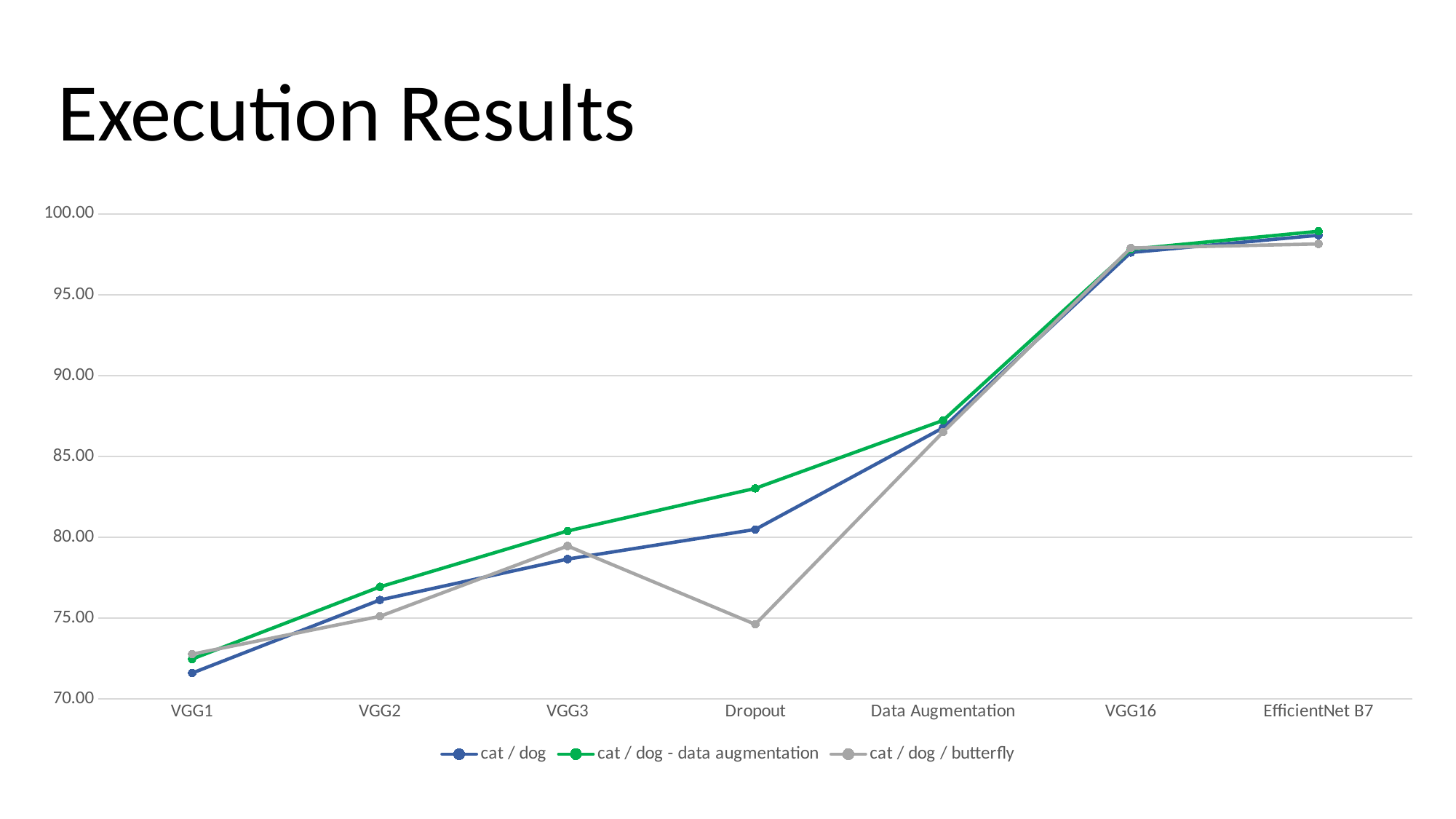

# Execution Results

### Chart

| Category | cat / dog | cat / dog - data augmentation | cat / dog / butterfly |
|---|---|---|---|
| VGG1 | 71.588 | 72.46 | 72.759 |
| VGG2 | 76.111 | 76.921 | 75.099 |
| VGG3 | 78.643 | 80.381 | 79.453 |
| Dropout | 80.475 | 83.016 | 74.605 |
| Data Augmentation | 86.765 | 87.222 | 86.499 |
| VGG16 | 97.611 | 97.81 | 97.886 |
| EfficientNet B7 | 98.678 | 98.921 | 98.14 |